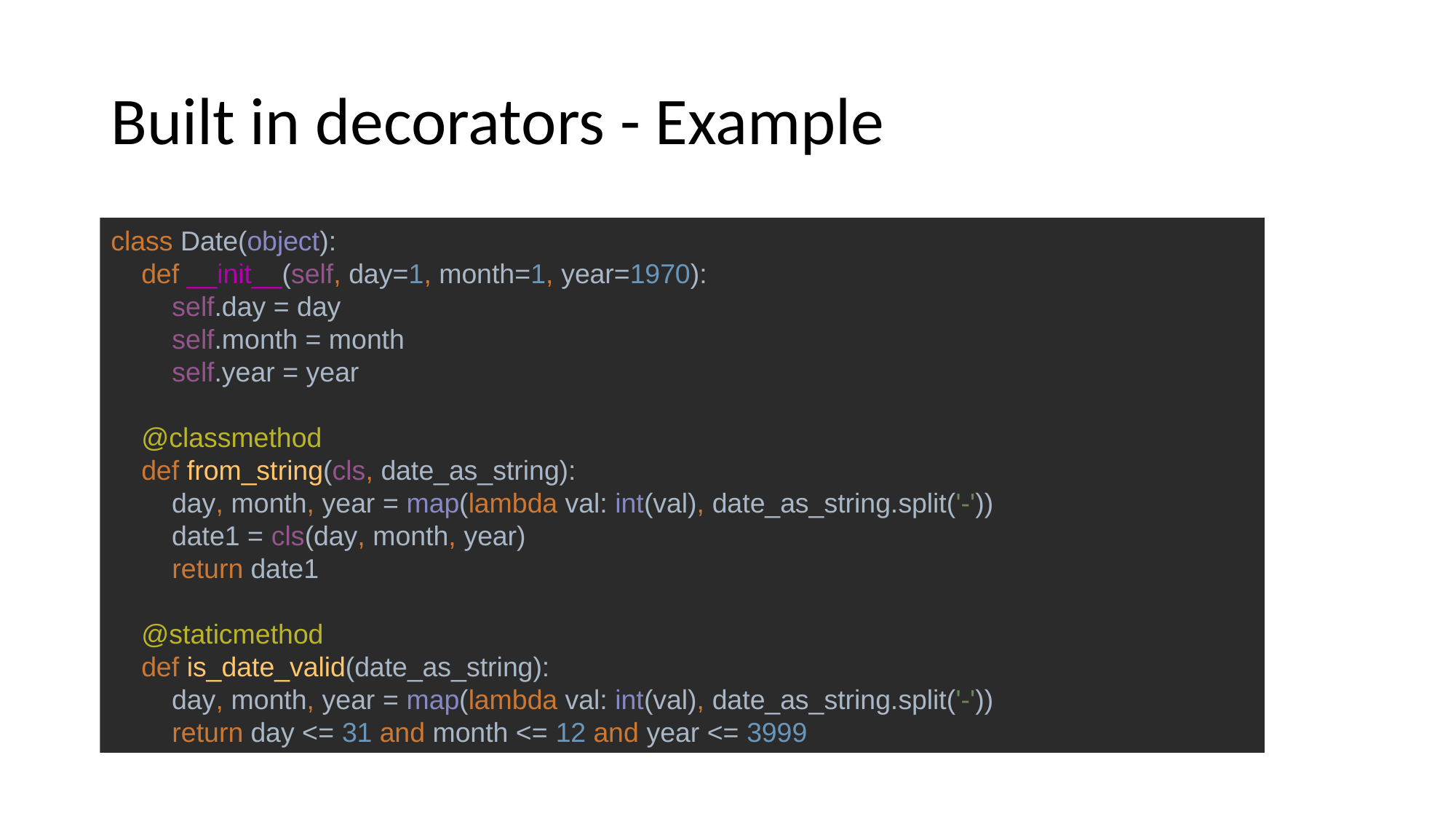

# Built in decorators - Example
class Date(object):
    def __init__(self, day=1, month=1, year=1970):
        self.day = day
        self.month = month
        self.year = year
    @classmethod
    def from_string(cls, date_as_string):
        day, month, year = map(lambda val: int(val), date_as_string.split('-'))
        date1 = cls(day, month, year)
        return date1
    @staticmethod
    def is_date_valid(date_as_string):
        day, month, year = map(lambda val: int(val), date_as_string.split('-'))
        return day <= 31 and month <= 12 and year <= 3999